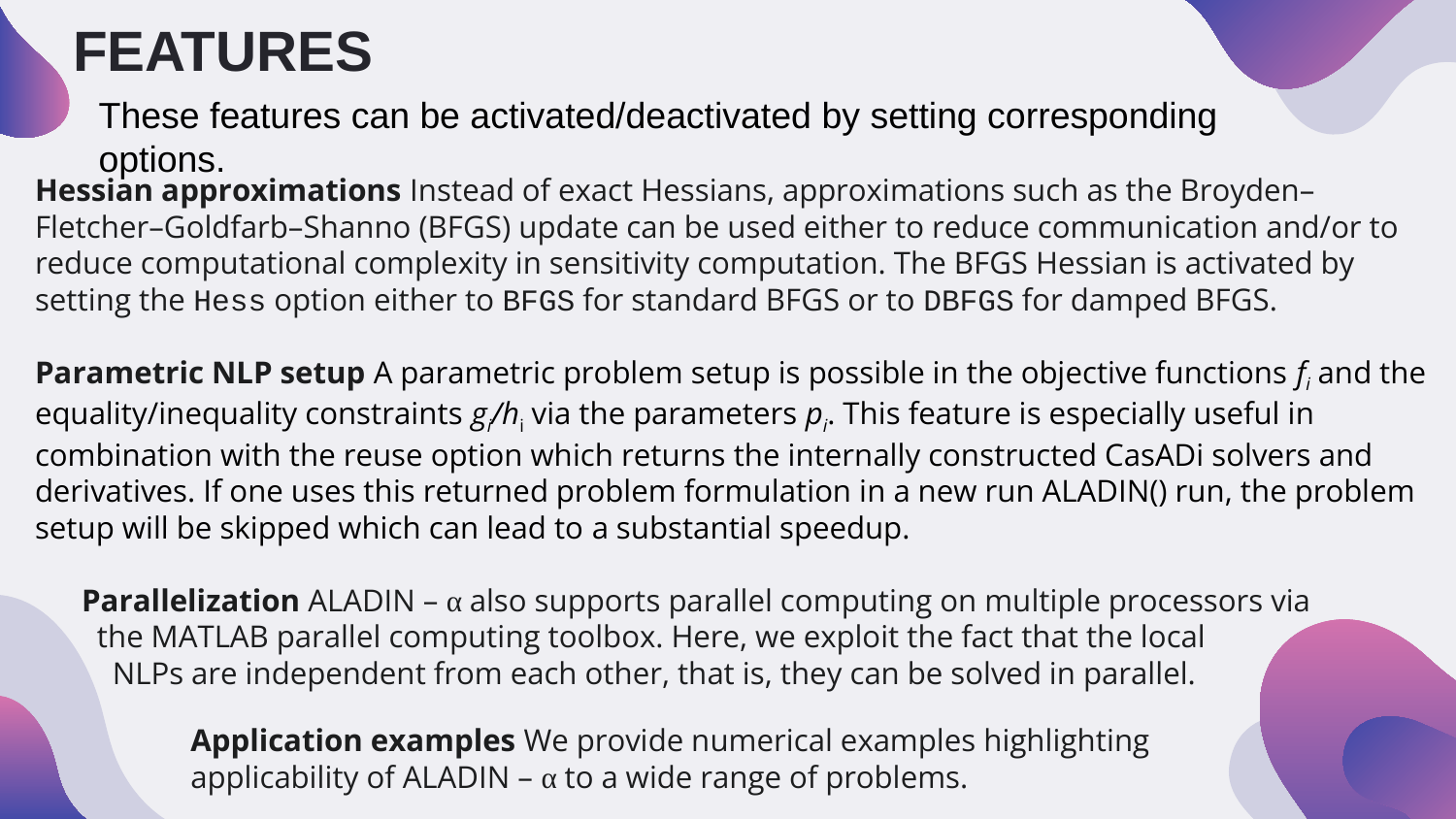

# FEATURES
These features can be activated/deactivated by setting corresponding options.
Hessian approximations Instead of exact Hessians, approximations such as the Broyden–Fletcher–Goldfarb–Shanno (BFGS) update can be used either to reduce communication and/or to reduce computational complexity in sensitivity computation. The BFGS Hessian is activated by setting the Hess option either to BFGS for standard BFGS or to DBFGS for damped BFGS.

Parametric NLP setup A parametric problem setup is possible in the objective functions fi and the equality/inequality constraints gi/hi via the parameters pi. This feature is especially useful in combination with the reuse option which returns the internally constructed CasADi solvers and derivatives. If one uses this returned problem formulation in a new run ALADIN() run, the problem setup will be skipped which can lead to a substantial speedup.

      Parallelization ALADIN – α also supports parallel computing on multiple processors via
        the MATLAB parallel computing toolbox. Here, we exploit the fact that the local
          NLPs are independent from each other, that is, they can be solved in parallel.
Application examples We provide numerical examples highlighting applicability of ALADIN – α to a wide range of problems.